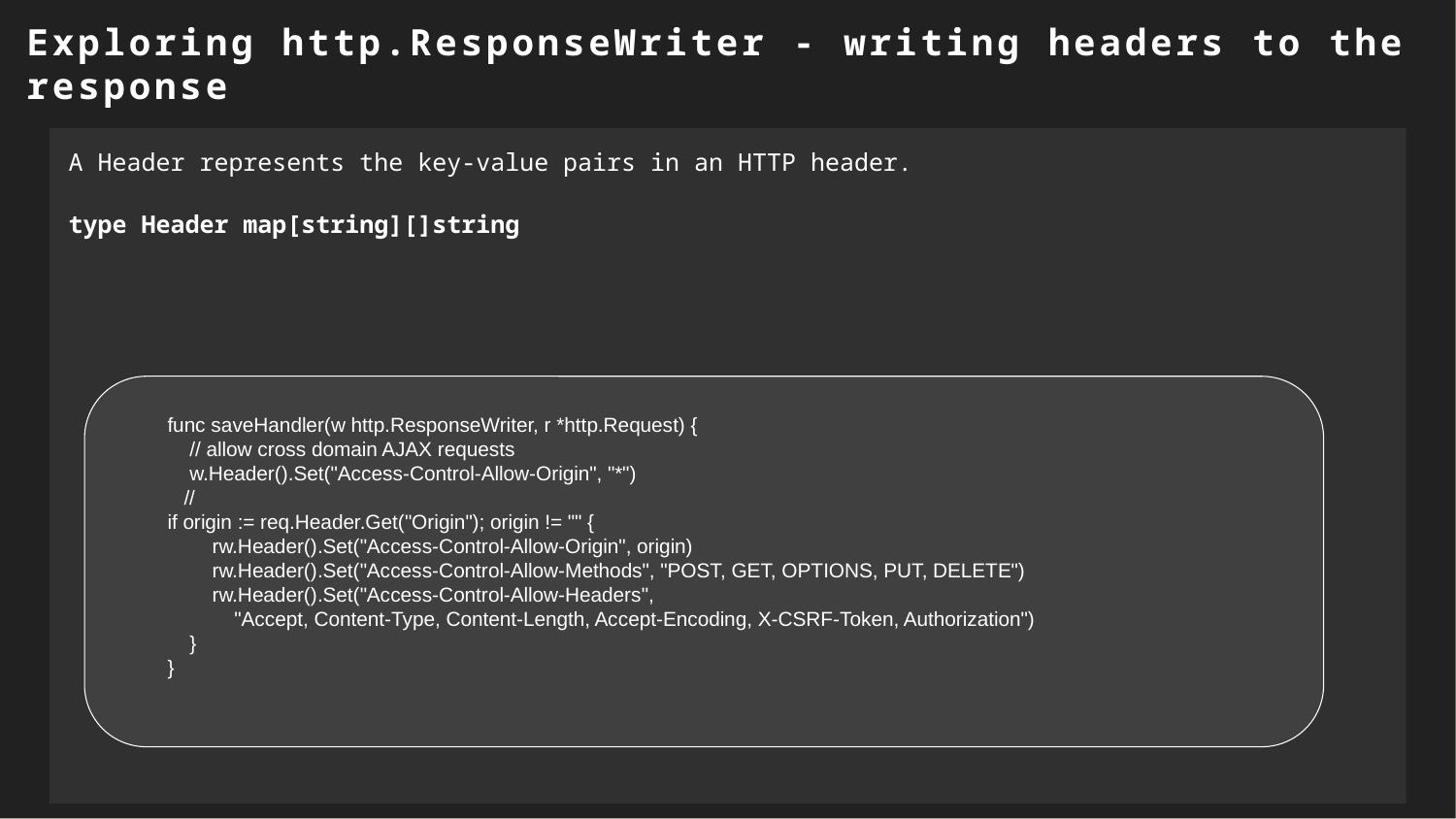

Exploring http.ResponseWriter - writing headers to the response

A Header represents the key-value pairs in an HTTP header.

type Header map[string][]string

func saveHandler(w http.ResponseWriter, r *http.Request) {
    // allow cross domain AJAX requests
    w.Header().Set("Access-Control-Allow-Origin", "*")
   //
if origin := req.Header.Get("Origin"); origin != "" {
        rw.Header().Set("Access-Control-Allow-Origin", origin)
        rw.Header().Set("Access-Control-Allow-Methods", "POST, GET, OPTIONS, PUT, DELETE")
        rw.Header().Set("Access-Control-Allow-Headers",
            "Accept, Content-Type, Content-Length, Accept-Encoding, X-CSRF-Token, Authorization")
    }
}